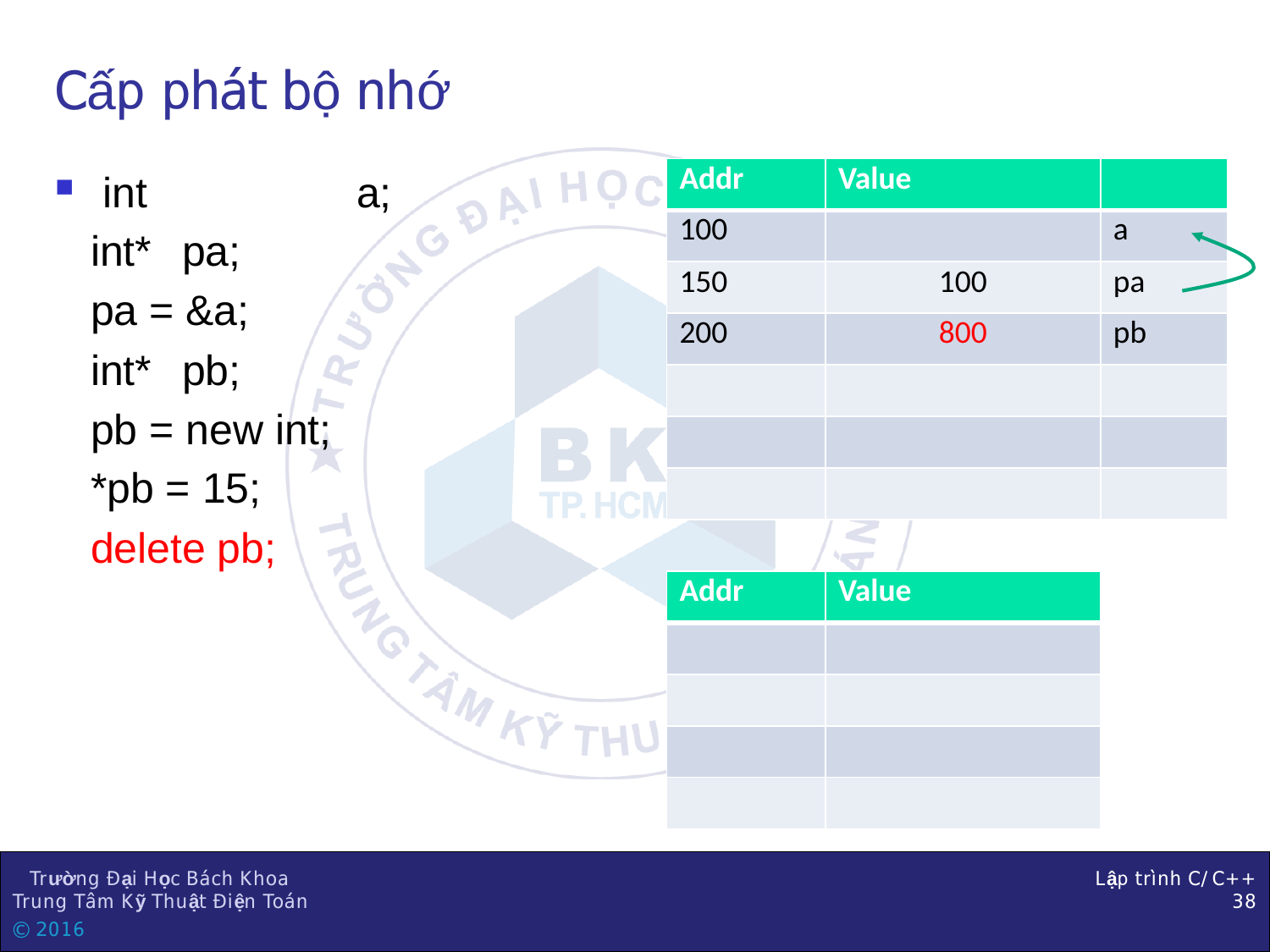

# Cấp phát bộ nhớ
int		a;
   int*	pa;
   pa = &a;
   int*	pb;
   pb = new int;
   *pb = 15;
   delete pb;
| Addr | Value |  |
| --- | --- | --- |
| 100 |  | a |
| 150 | 100 | pa |
| 200 | 800 | pb |
|  |  |  |
|  |  |  |
|  |  |  |

| Addr | Value |
| --- | --- |
|  |  |
|  |  |
|  |  |
|  |  |